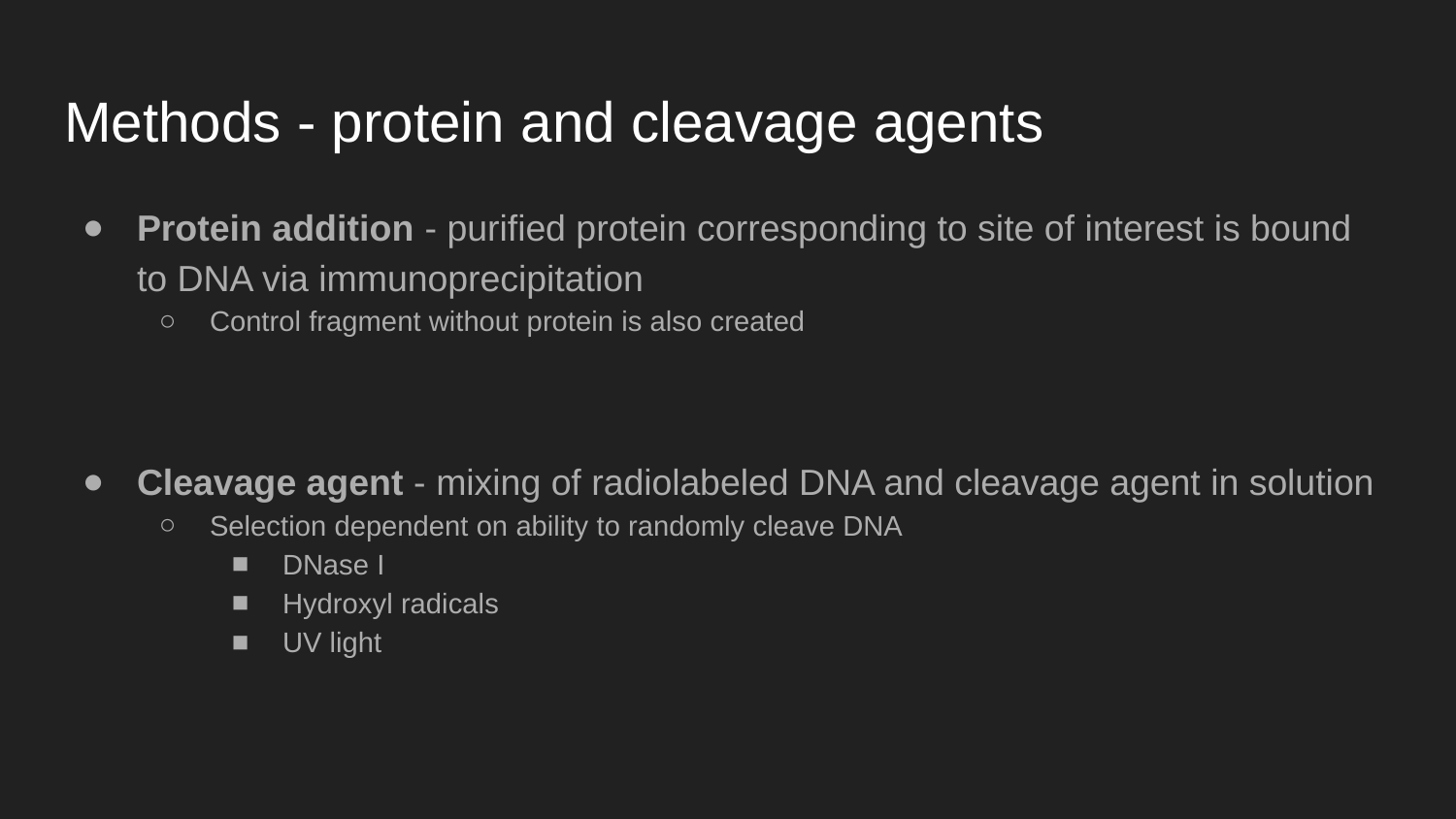

# Methods - protein and cleavage agents
Protein addition - purified protein corresponding to site of interest is bound to DNA via immunoprecipitation
Control fragment without protein is also created

Cleavage agent - mixing of radiolabeled DNA and cleavage agent in solution
Selection dependent on ability to randomly cleave DNA
DNase I
Hydroxyl radicals
UV light